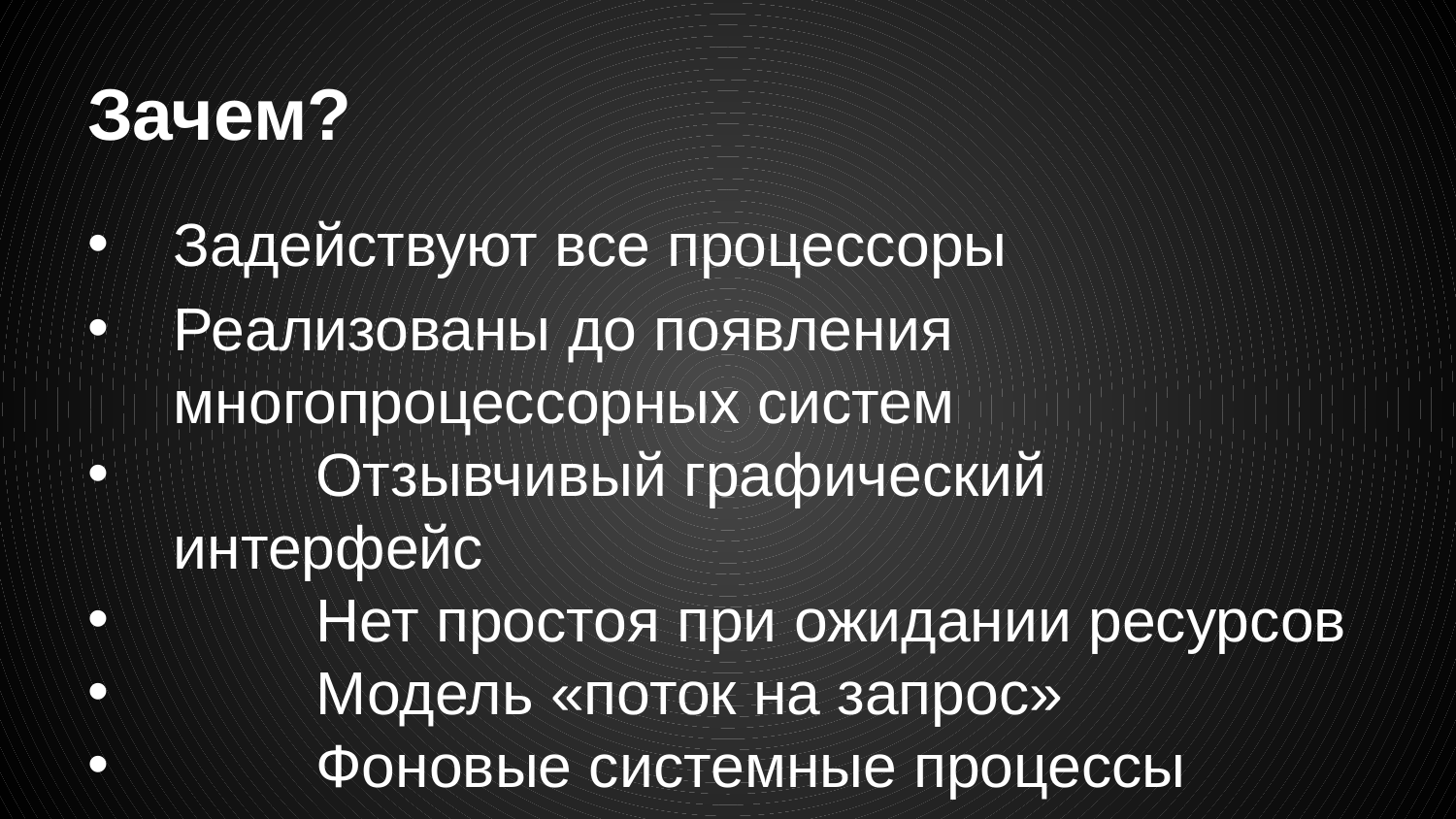

# Зачем?
Задействуют все процессоры
Реализованы до появления многопроцессорных систем
	Отзывчивый графический интерфейс
	Нет простоя при ожидании ресурсов
	Модель «поток на запрос»
	Фоновые системные процессы